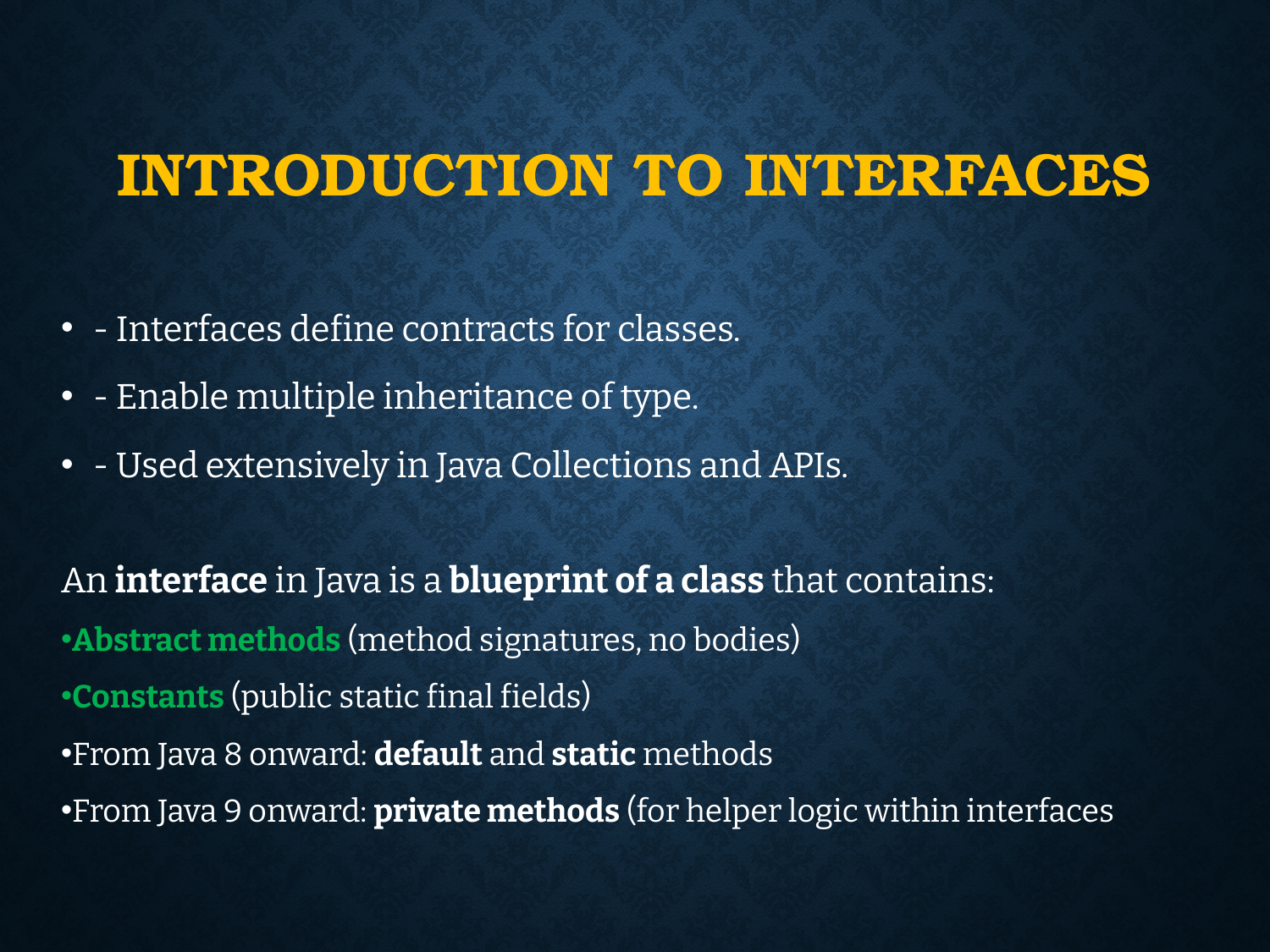

# Introduction to Interfaces
- Interfaces define contracts for classes.
- Enable multiple inheritance of type.
- Used extensively in Java Collections and APIs.

An interface in Java is a blueprint of a class that contains:
Abstract methods (method signatures, no bodies)
Constants (public static final fields)
From Java 8 onward: default and static methods
From Java 9 onward: private methods (for helper logic within interfaces